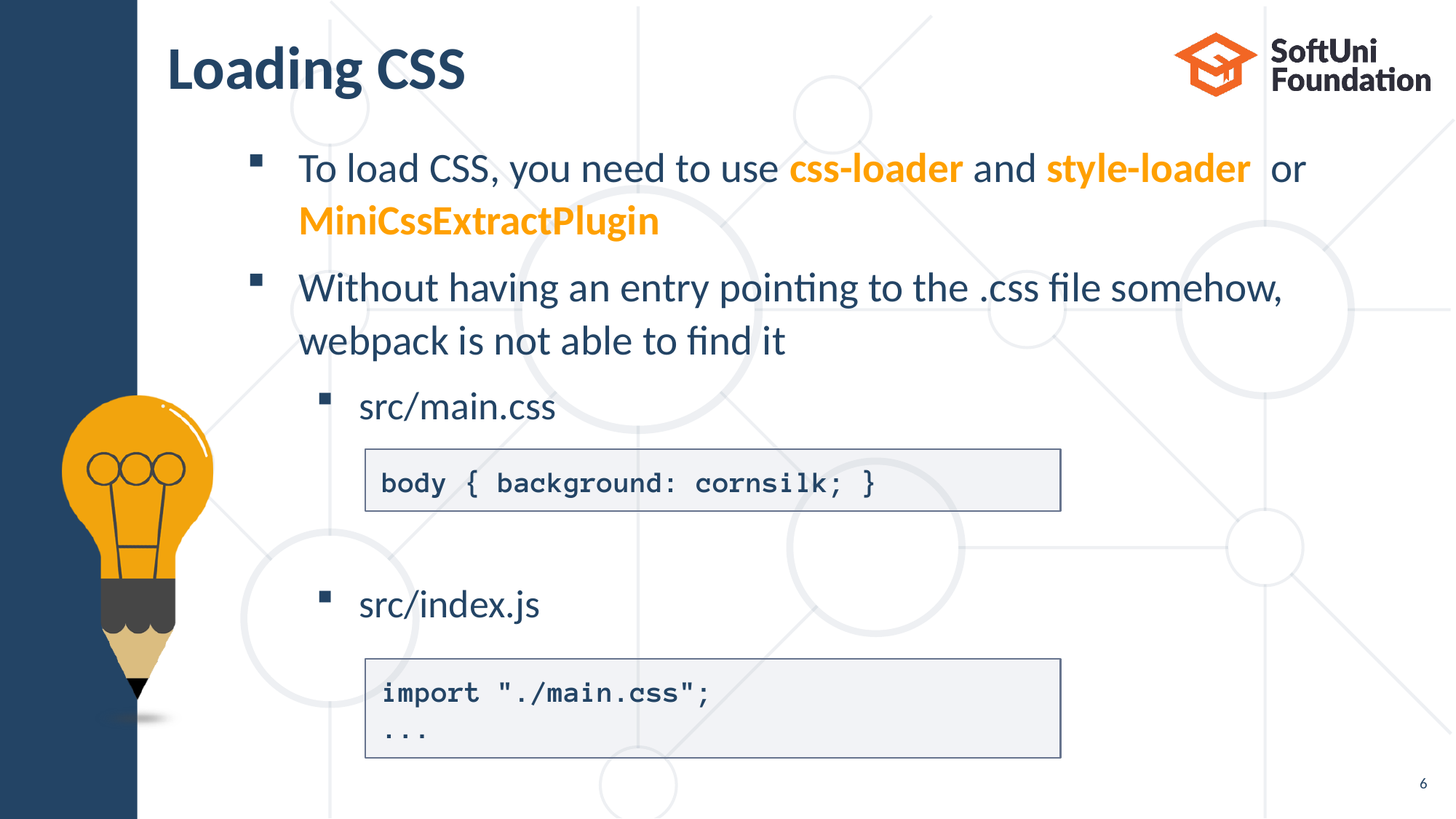

# Loading CSS
To load CSS, you need to use css-loader and style-loader  or
MiniCssExtractPlugin
Without having an entry pointing to the .css file somehow,
webpack is not able to find it
src/main.css

src/index.js

body { background: cornsilk; }
import "./main.css";
...
6